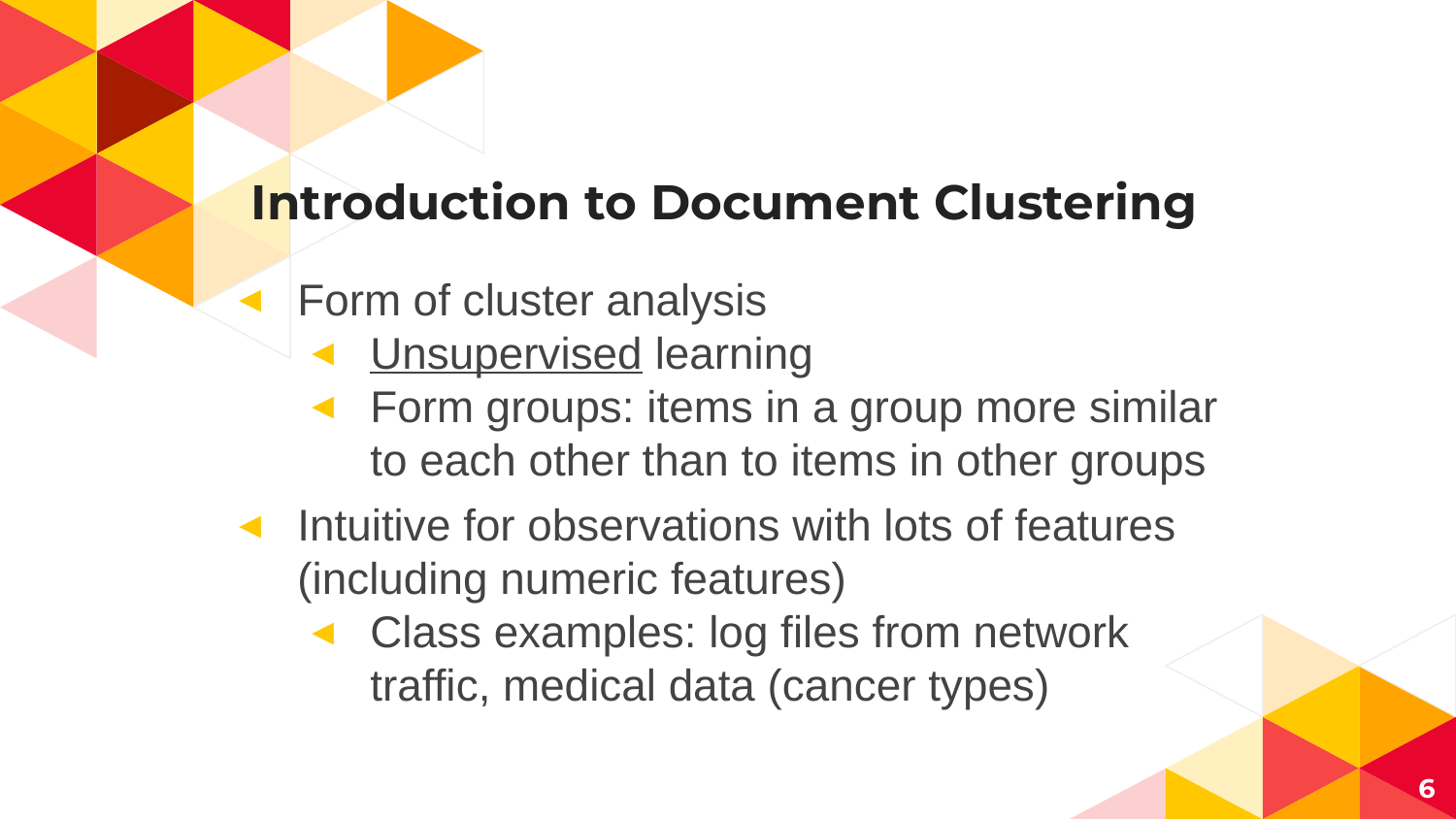

# Introduction to Document Clustering
Form of cluster analysis
Unsupervised learning
Form groups: items in a group more similar to each other than to items in other groups
Intuitive for observations with lots of features (including numeric features)
Class examples: log files from network traffic, medical data (cancer types)
6